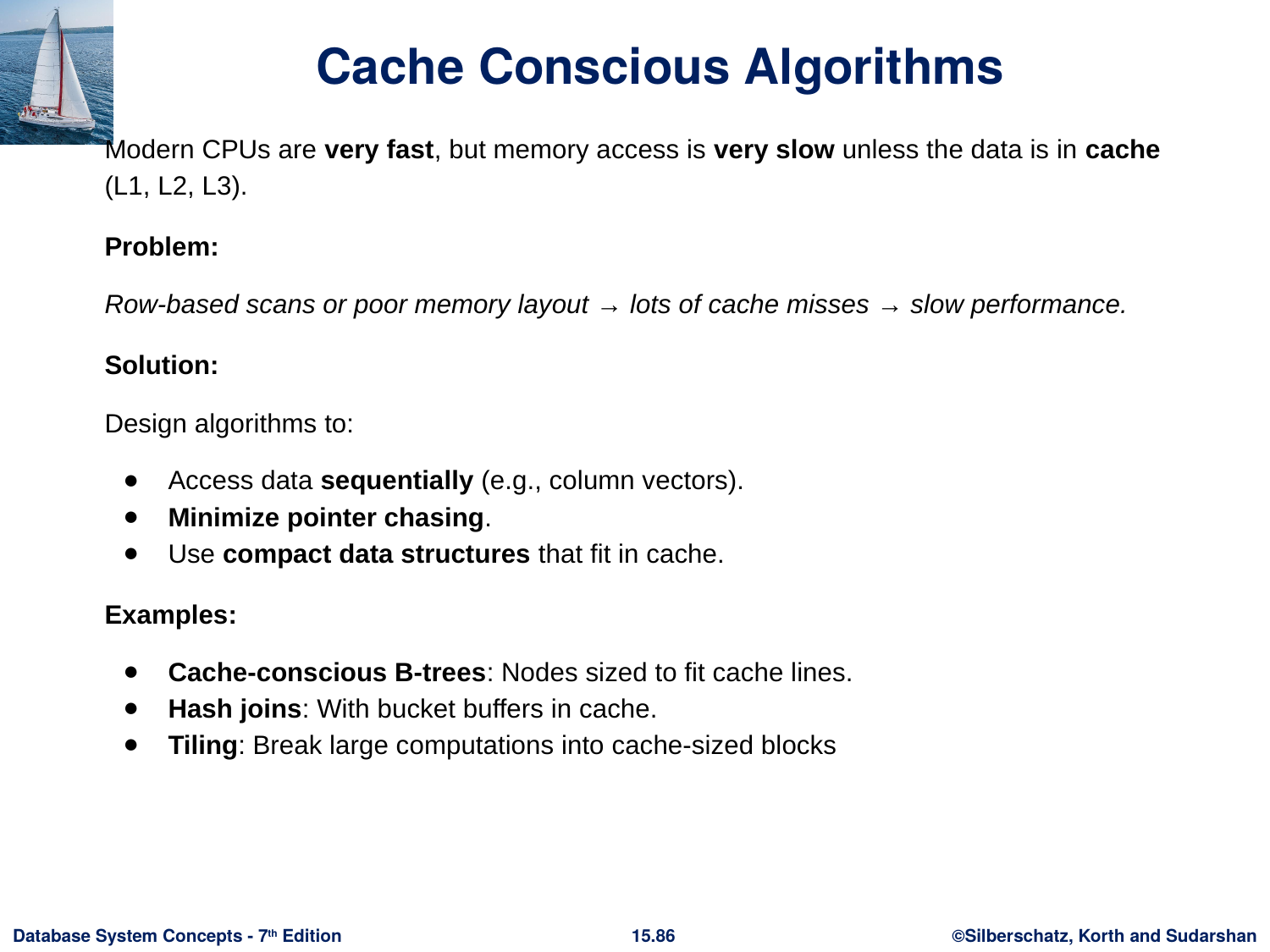

# Cache Conscious Algorithms
Modern CPUs are very fast, but memory access is very slow unless the data is in cache (L1, L2, L3).
Problem:
Row-based scans or poor memory layout → lots of cache misses → slow performance.
Solution:
Design algorithms to:
Access data sequentially (e.g., column vectors).
Minimize pointer chasing.
Use compact data structures that fit in cache.
Examples:
Cache-conscious B-trees: Nodes sized to fit cache lines.
Hash joins: With bucket buffers in cache.
Tiling: Break large computations into cache-sized blocks